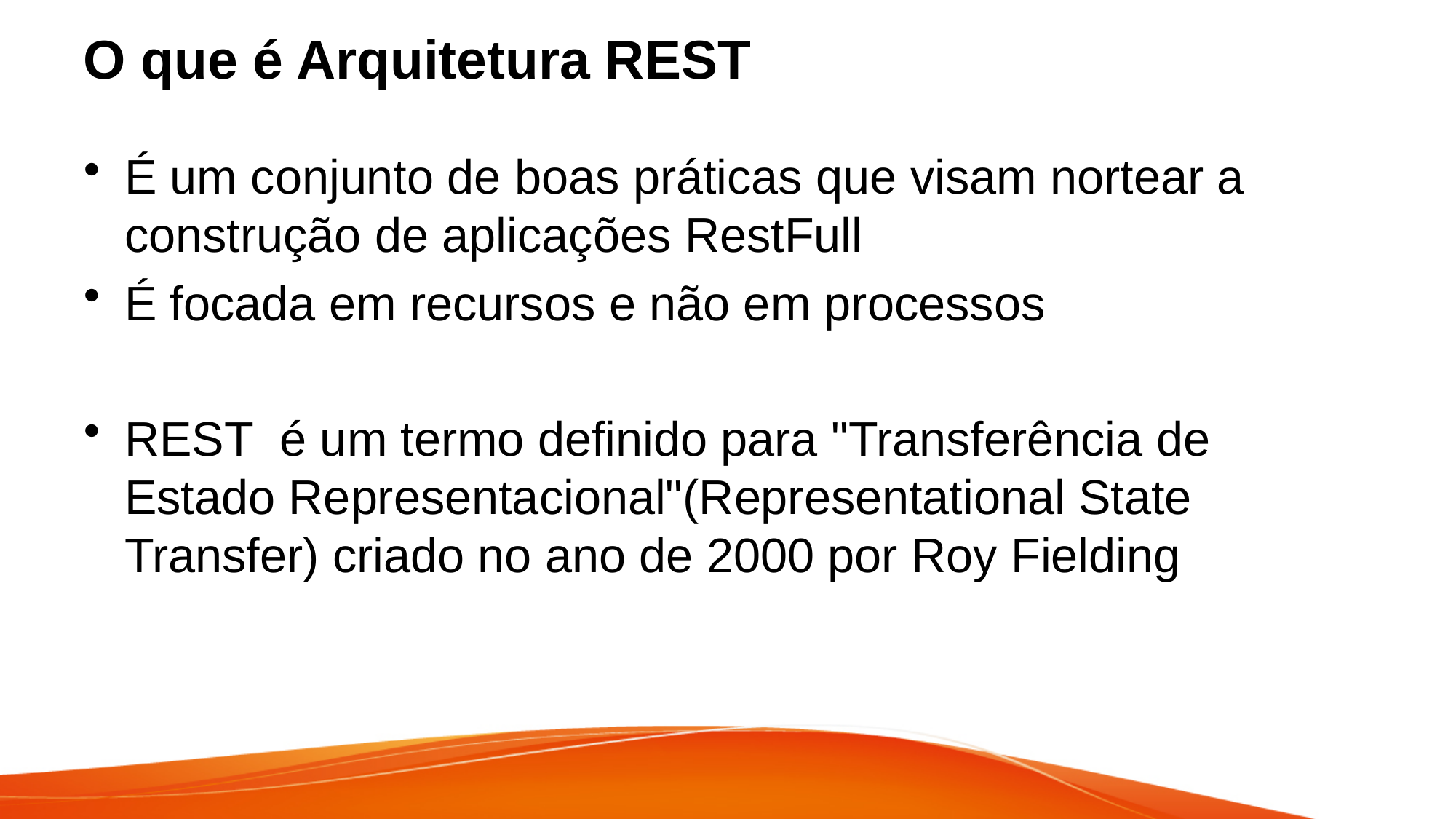

# O que é Arquitetura REST
É um conjunto de boas práticas que visam nortear a construção de aplicações RestFull
É focada em recursos e não em processos

REST  é um termo definido para "Transferência de Estado Representacional"(Representational State Transfer) criado no ano de 2000 por Roy Fielding